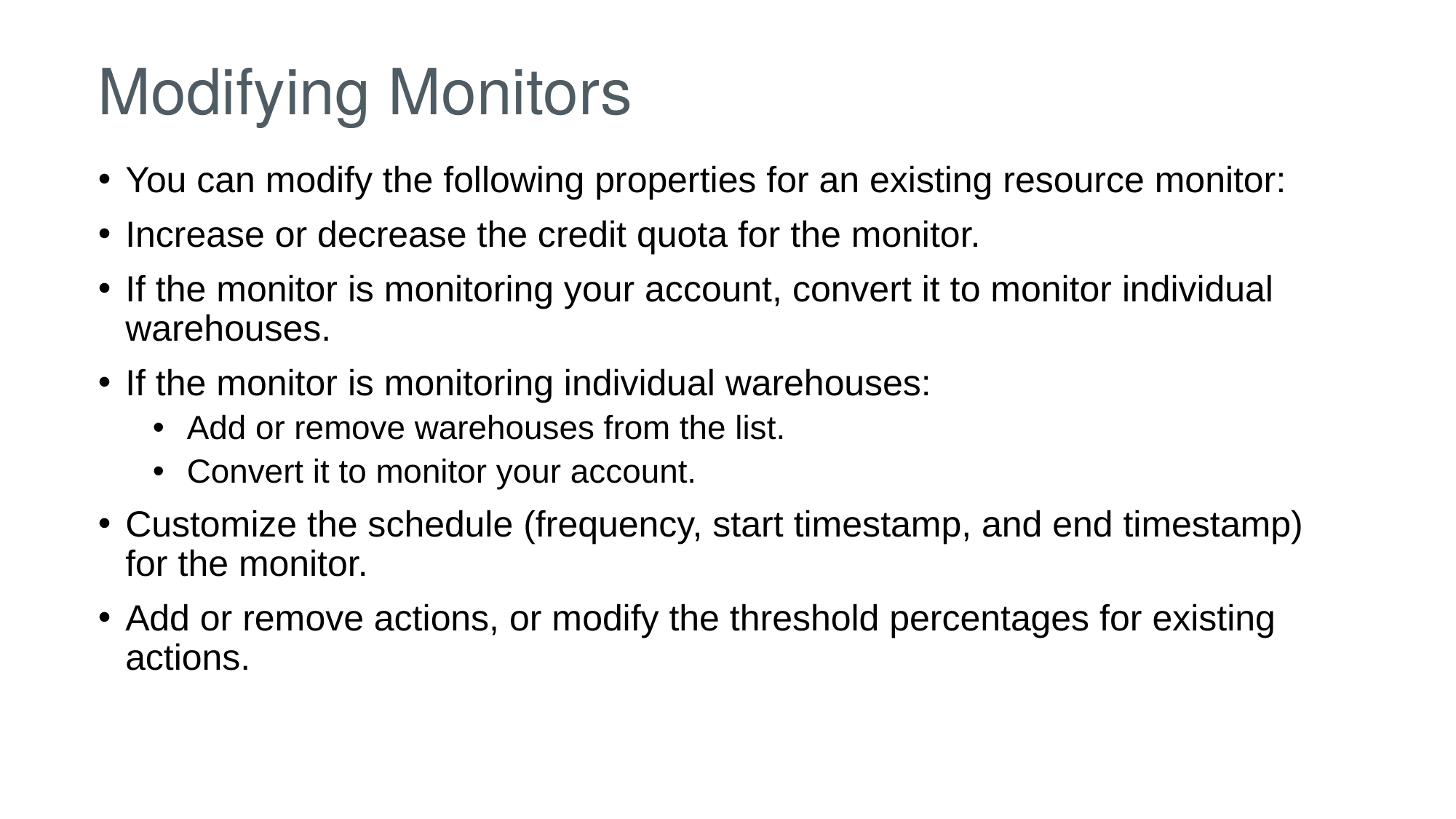

# Modifying Monitors
You can modify the following properties for an existing resource monitor:
Increase or decrease the credit quota for the monitor.
If the monitor is monitoring your account, convert it to monitor individual warehouses.
If the monitor is monitoring individual warehouses:
Add or remove warehouses from the list.
Convert it to monitor your account.
Customize the schedule (frequency, start timestamp, and end timestamp) for the monitor.
Add or remove actions, or modify the threshold percentages for existing actions.